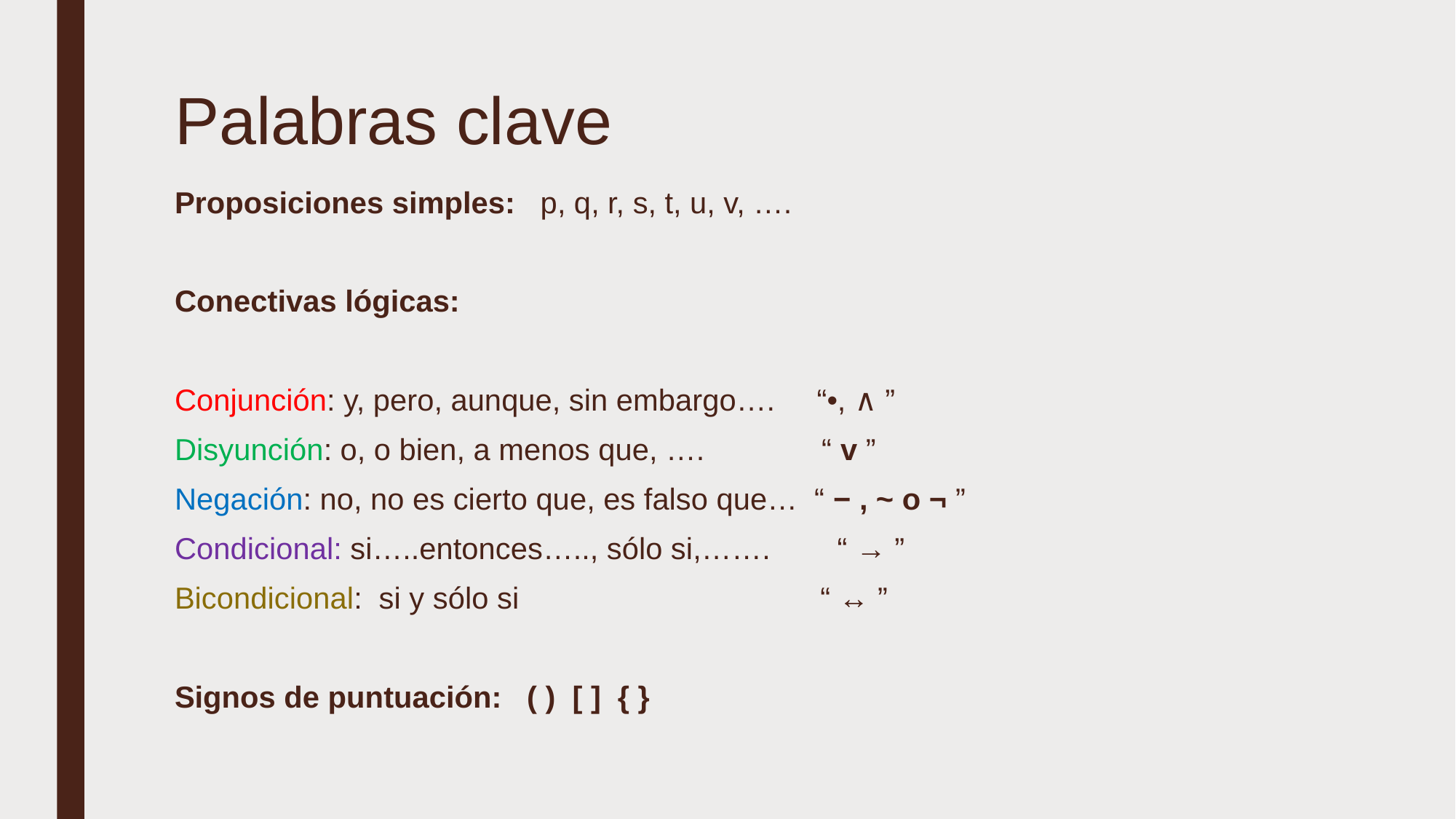

# Palabras clave
Proposiciones simples:   p, q, r, s, t, u, v, ….

Conectivas lógicas:

Conjunción: y, pero, aunque, sin embargo….     “•, ∧ ”
Disyunción: o, o bien, a menos que, ….              “ v ”
Negación: no, no es cierto que, es falso que…  “ − , ~ o ¬ ”
Condicional: si…..entonces….., sólo si,…….        “ → ”
Bicondicional:  si y sólo si                                    “ ↔ ”

Signos de puntuación:   ( )  [ ]  { }